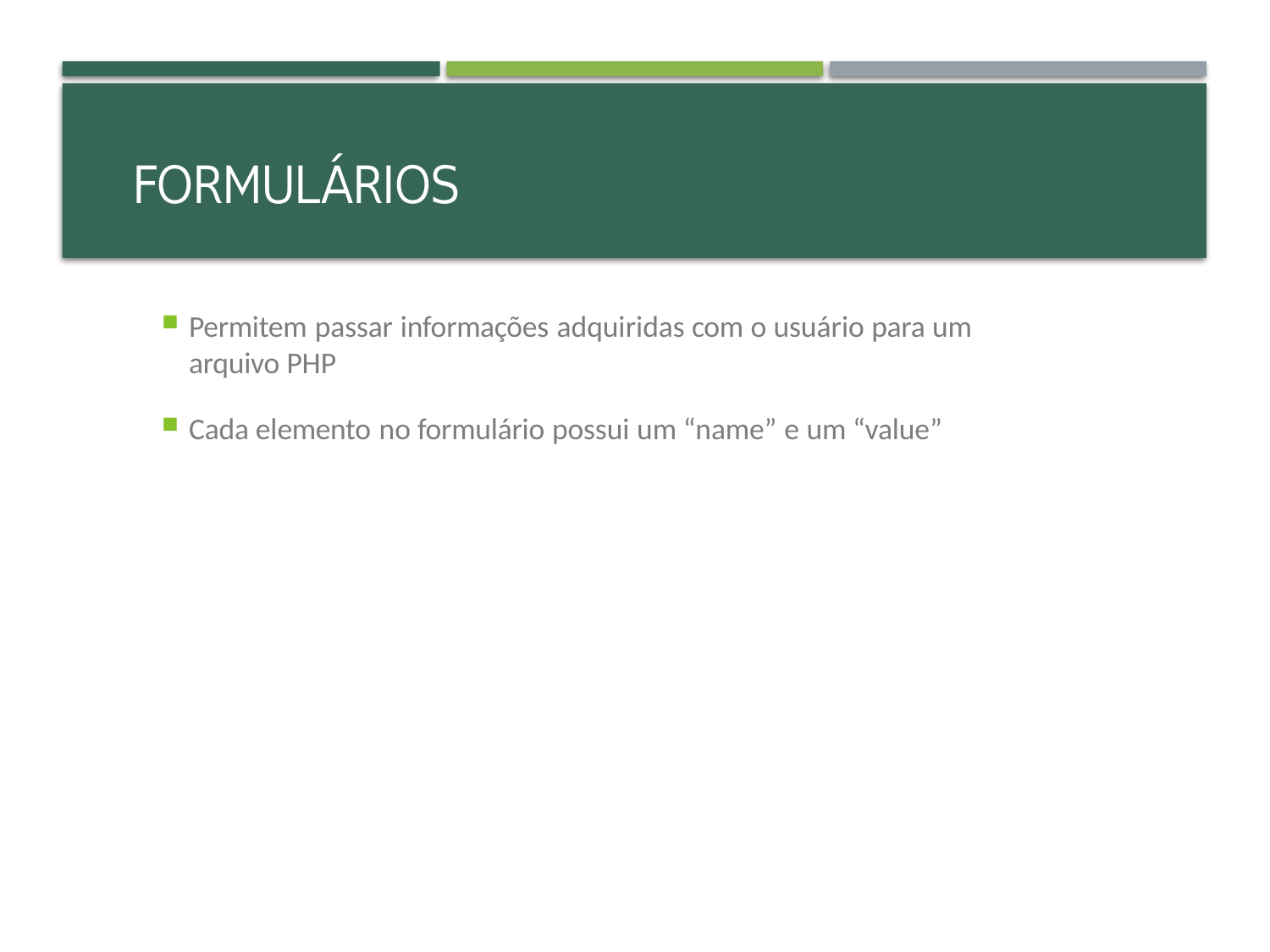

# Formulários
Permitem passar informações adquiridas com o usuário para um  arquivo PHP

Cada elemento no formulário possui um “name” e um “value”